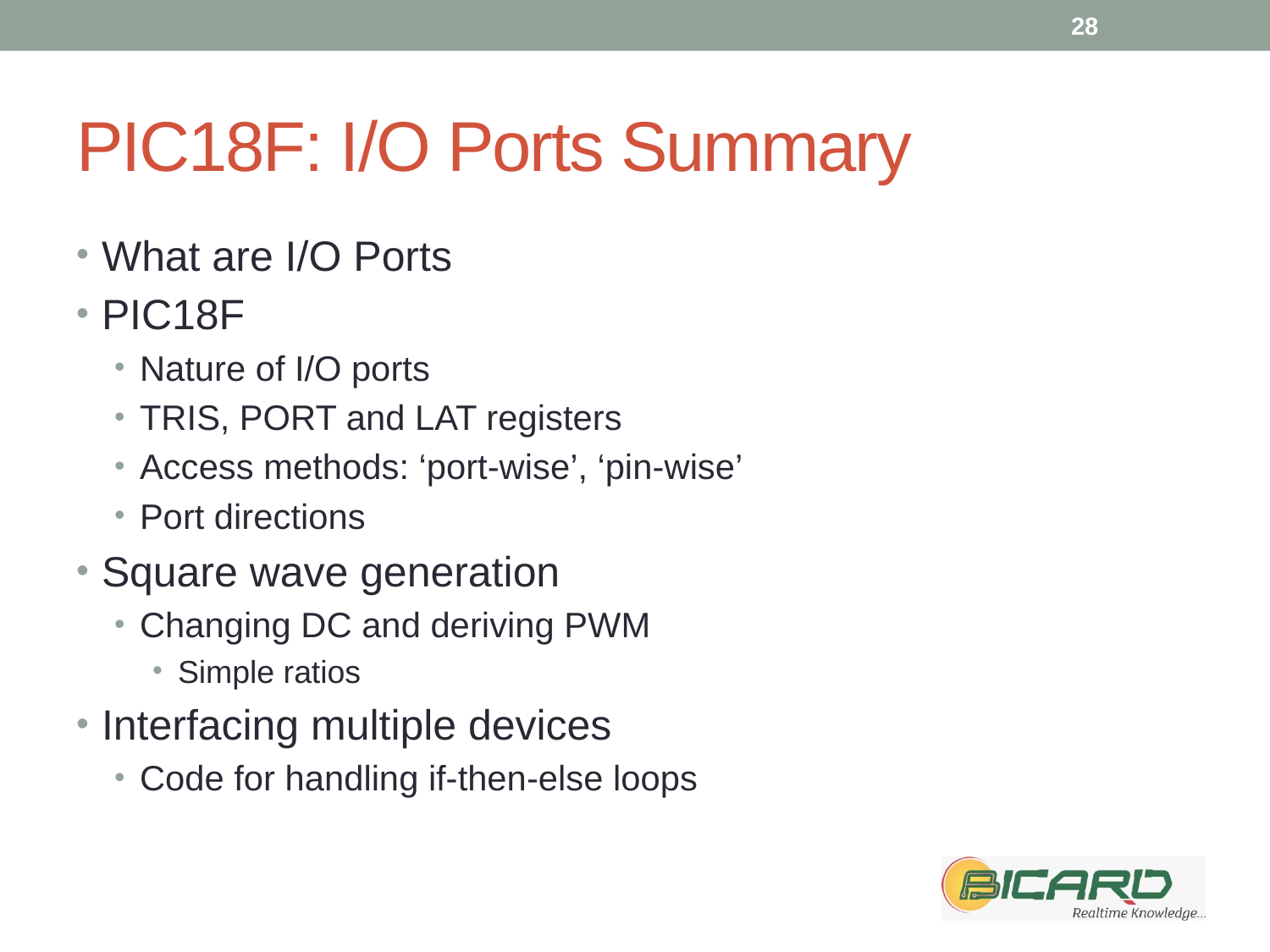

28
# PIC18F: I/O Ports Summary
What are I/O Ports
PIC18F
Nature of I/O ports
TRIS, PORT and LAT registers
Access methods: ‘port-wise’, ‘pin-wise’
Port directions
Square wave generation
Changing DC and deriving PWM
Simple ratios
Interfacing multiple devices
Code for handling if-then-else loops